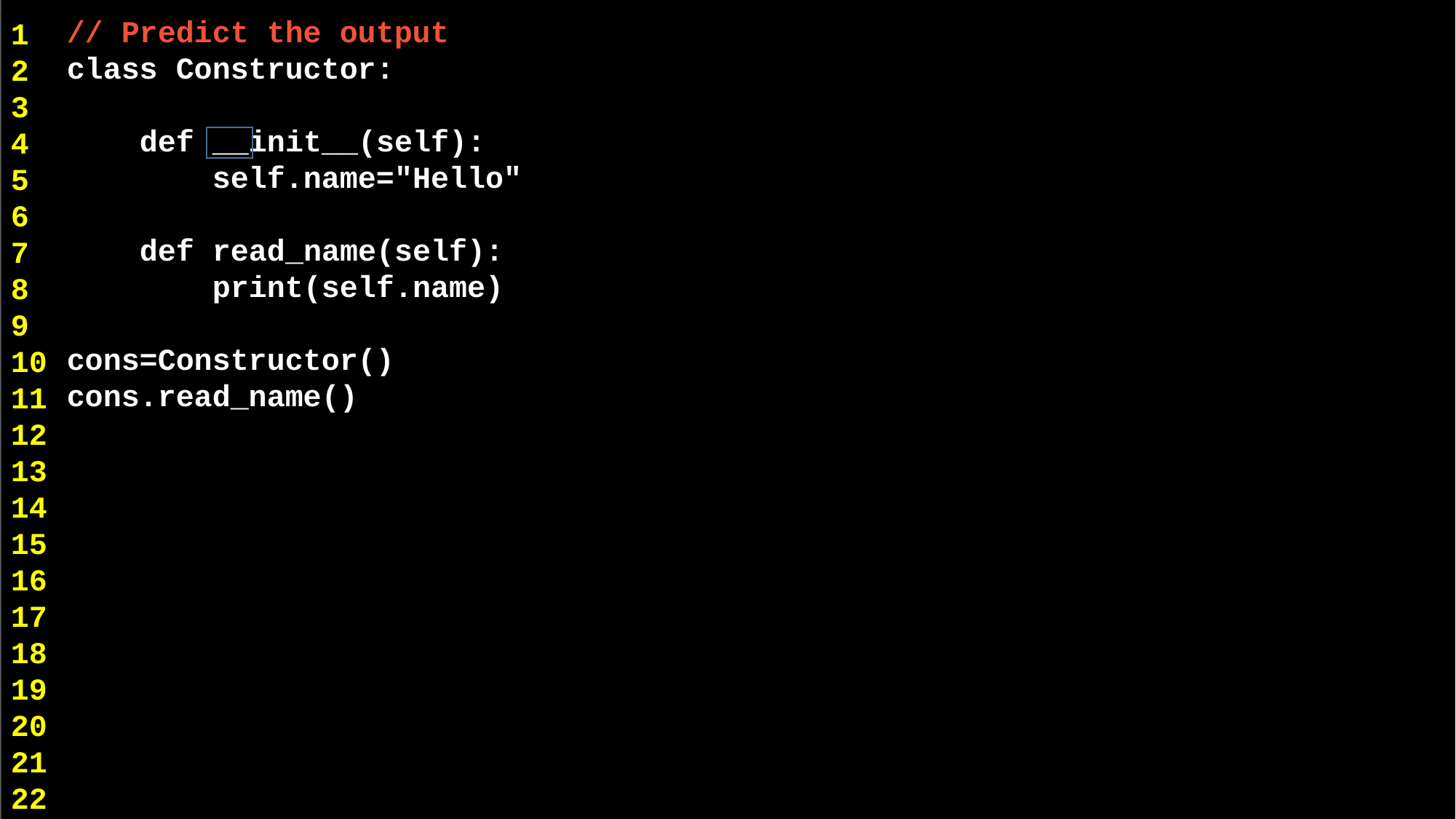

// Predict the output
class Constructor:

    def __init__(self):
        self.name="Hello"

    def read_name(self):
        print(self.name)

cons=Constructor()
cons.read_name()

1
2
3
4
5
6
7
8
9
10
11
12
13
14
15
16
17
18
19
20
21
22